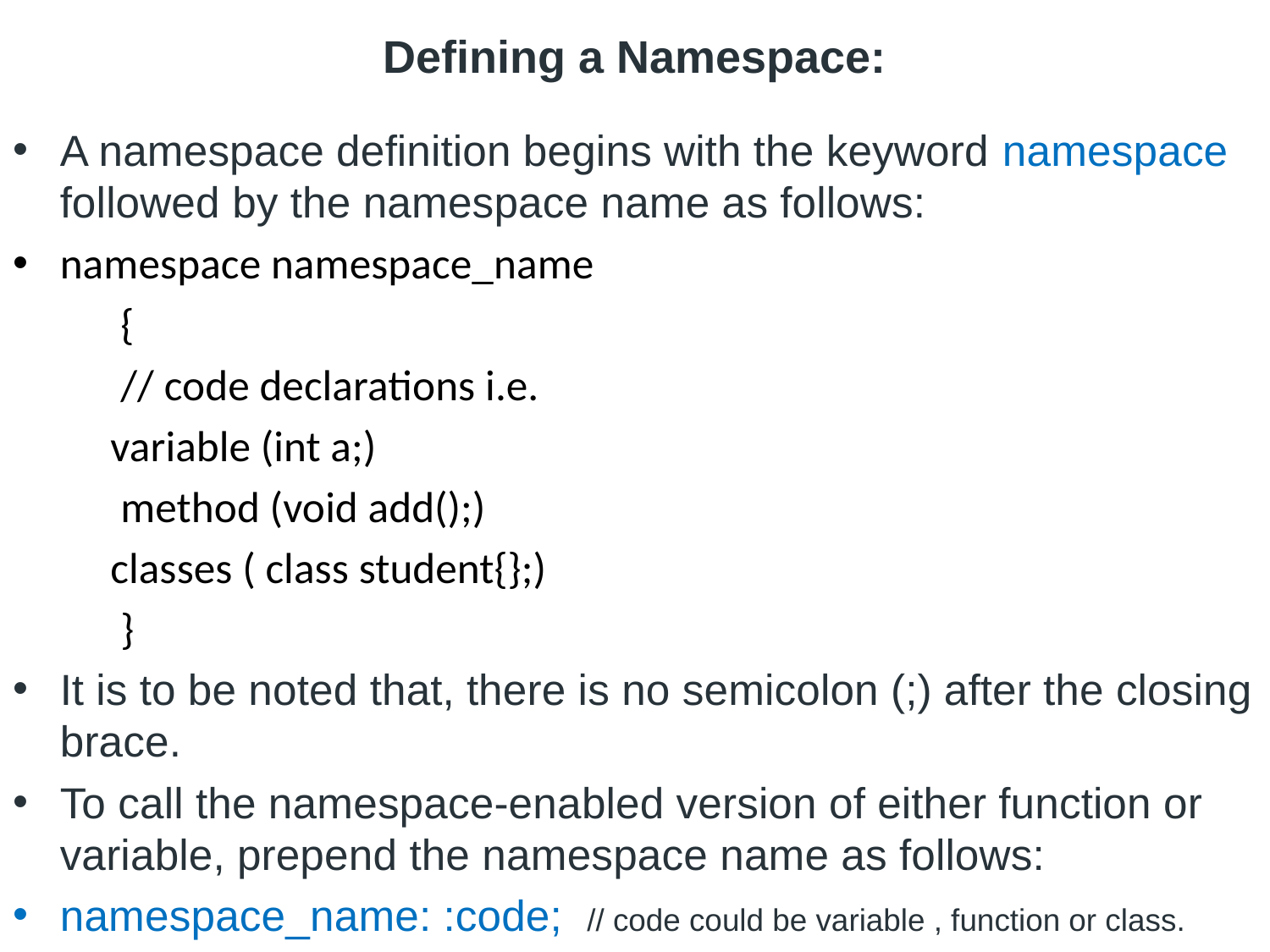

# Defining a Namespace:
A namespace definition begins with the keyword namespace followed by the namespace name as follows:
namespace namespace_name
	 {
	 // code declarations i.e.
	variable (int a;)
	 method (void add();)
	classes ( class student{};)
	 }
It is to be noted that, there is no semicolon (;) after the closing brace.
To call the namespace-enabled version of either function or variable, prepend the namespace name as follows:
namespace_name: :code;  // code could be variable , function or class.